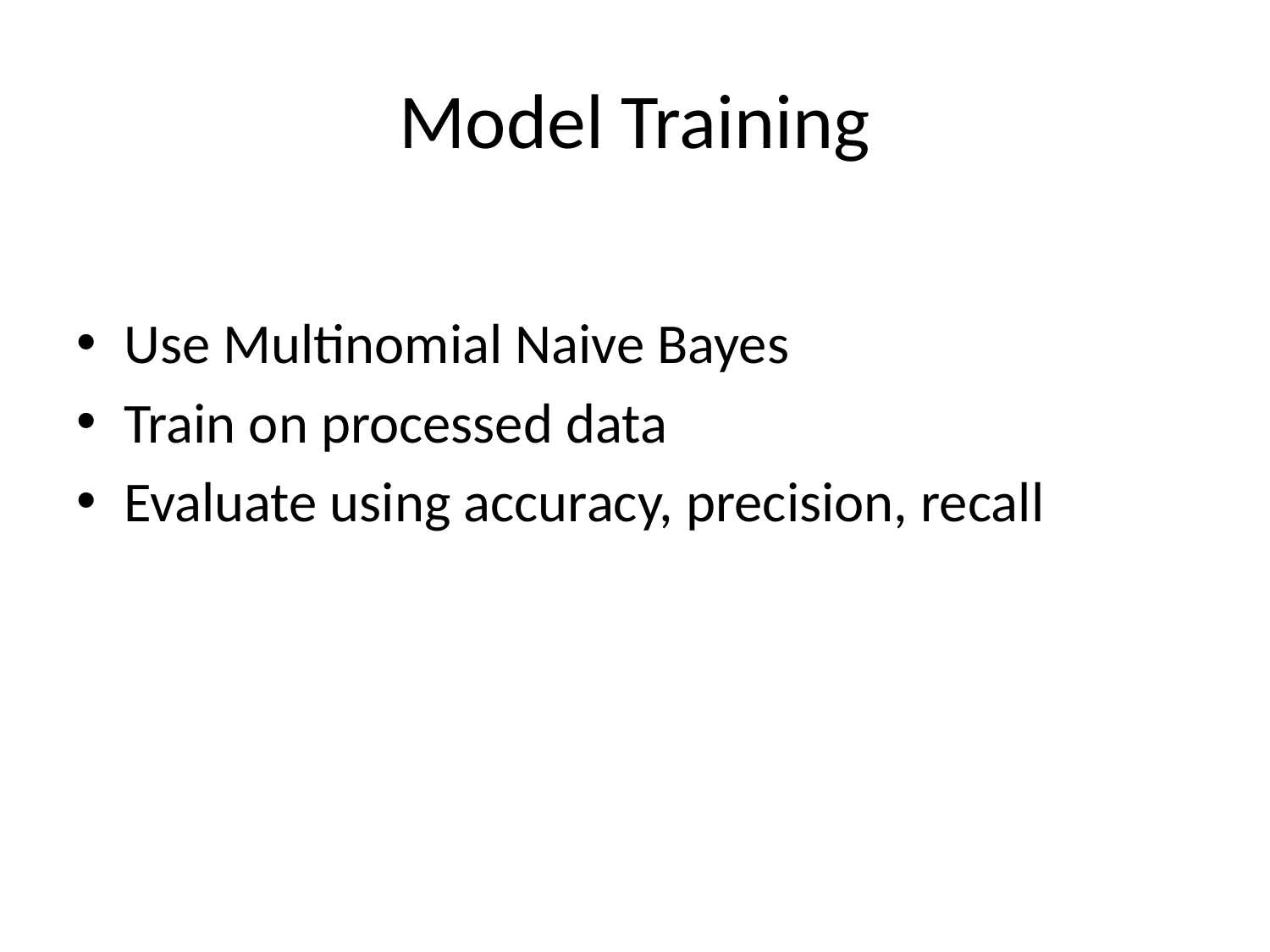

# Model Training

Use Multinomial Naive Bayes
Train on processed data
Evaluate using accuracy, precision, recall